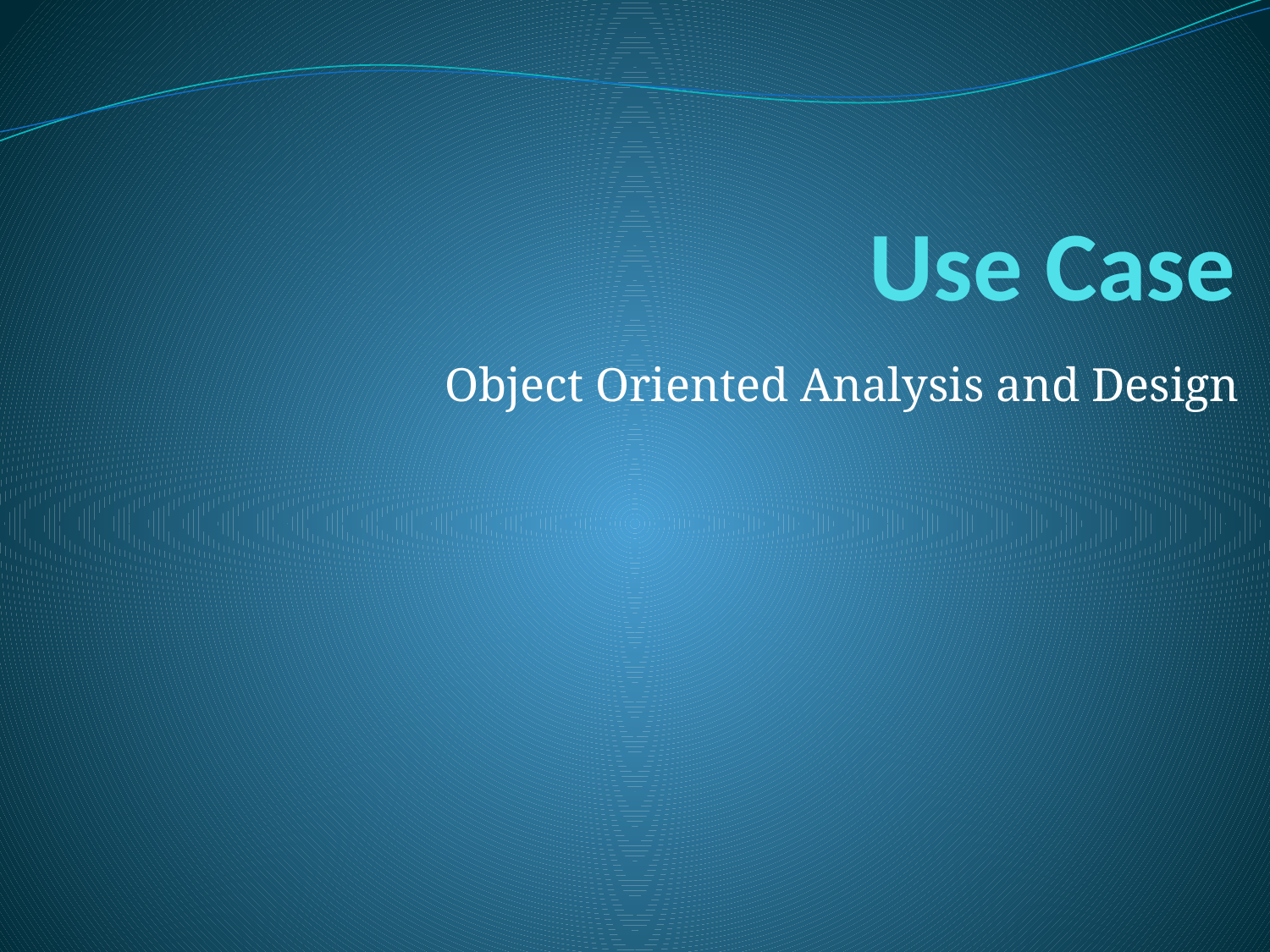

# Use Case
Object Oriented Analysis and Design